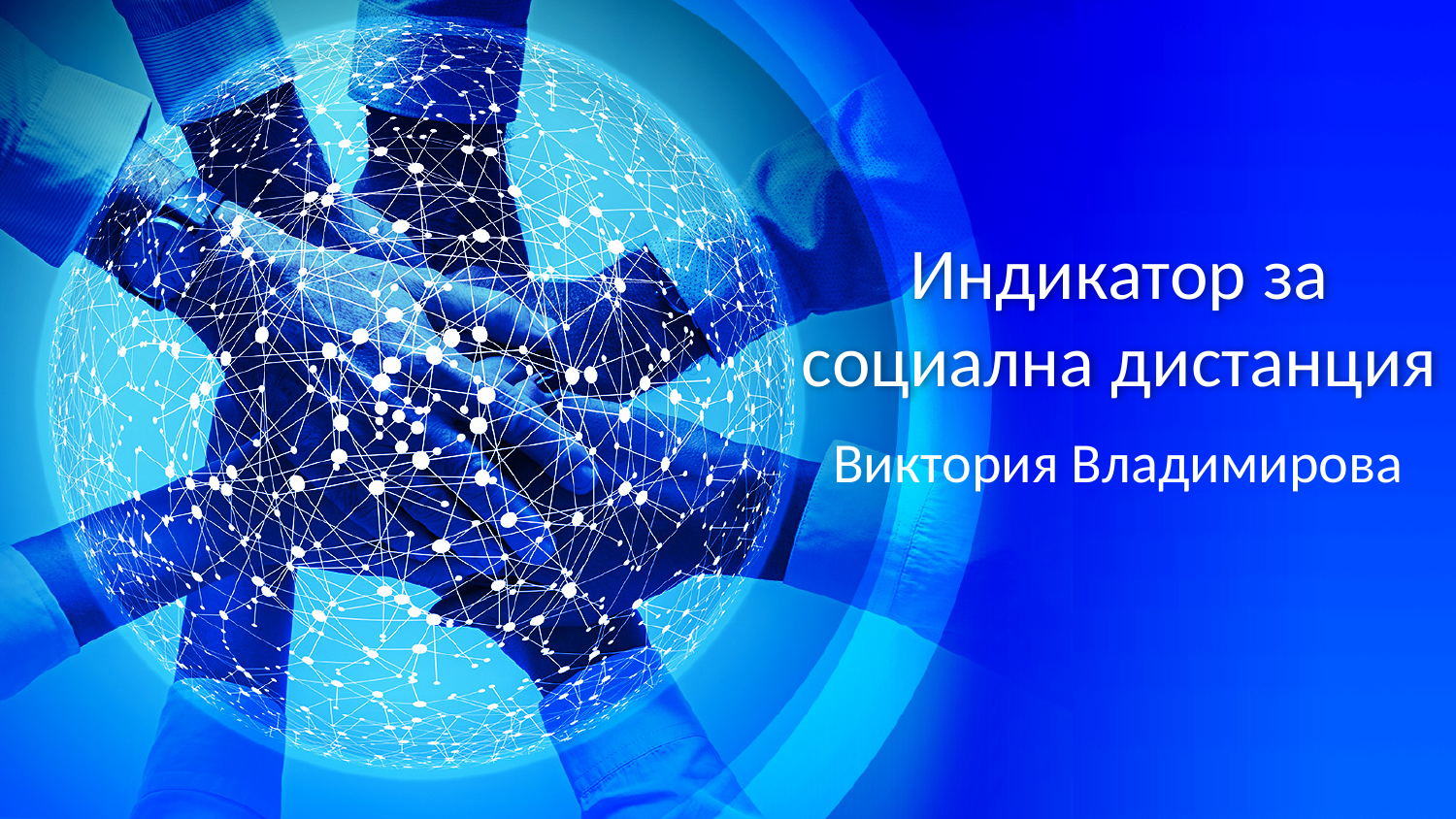

# Индикатор за социална дистанция
Виктория Владимирова